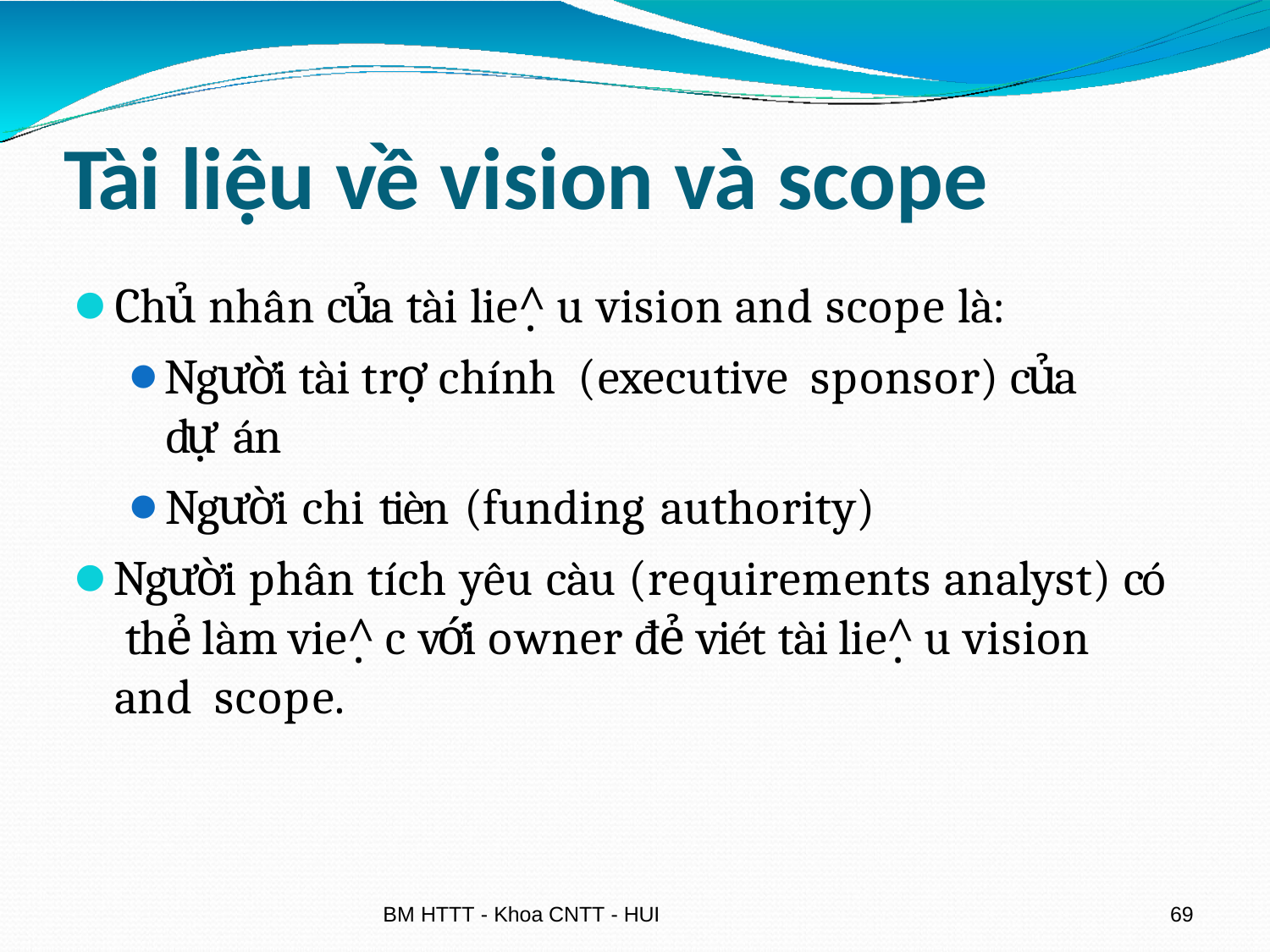

# Tài liệu về vision và scope
Chủ nhân của tài lie^̣ u vision and scope là:
Người tài trợ chính (executive sponsor) của dự  án
Người chi tièn (funding authority)
Người phân tích yêu càu (requirements analyst) có  thẻ làm vie^̣ c với owner đẻ viét tài lie^̣ u vision and  scope.
BM HTTT - Khoa CNTT - HUI
69